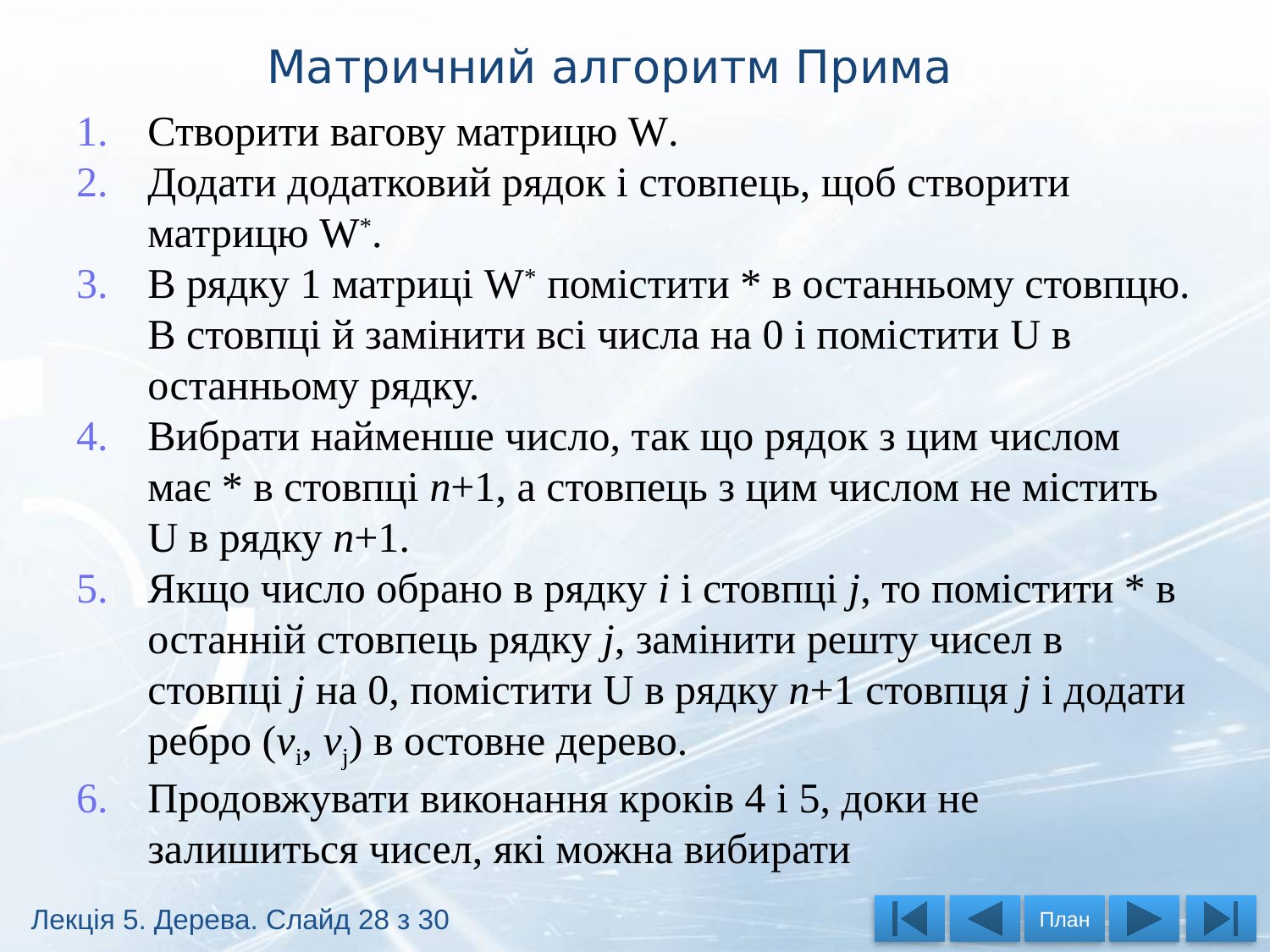

# Матричний алгоритм Прима

Створити вагову матрицю W.
Додати додатковий рядок і стовпець, щоб створити матрицю W*.
В рядку 1 матриці W* помістити * в останньому стовпцю. В стовпці й замінити всі числа на 0 і помістити U в останньому рядку.
Вибрати найменше число, так що рядок з цим числом має * в стовпці n+1, а стовпець з цим числом не містить U в рядку n+1.
Якщо число обрано в рядку і і стовпці j, то помістити * в останній стовпець рядку j, замінити решту чисел в стовпці j на 0, помістити U в рядку n+1 стовпця j і додати ребро (vi, vj) в остовне дерево.
Продовжувати виконання кроків 4 і 5, доки не залишиться чисел, які можна вибирати

Лекція 5. Дерева. Слайд 28 з 30

План